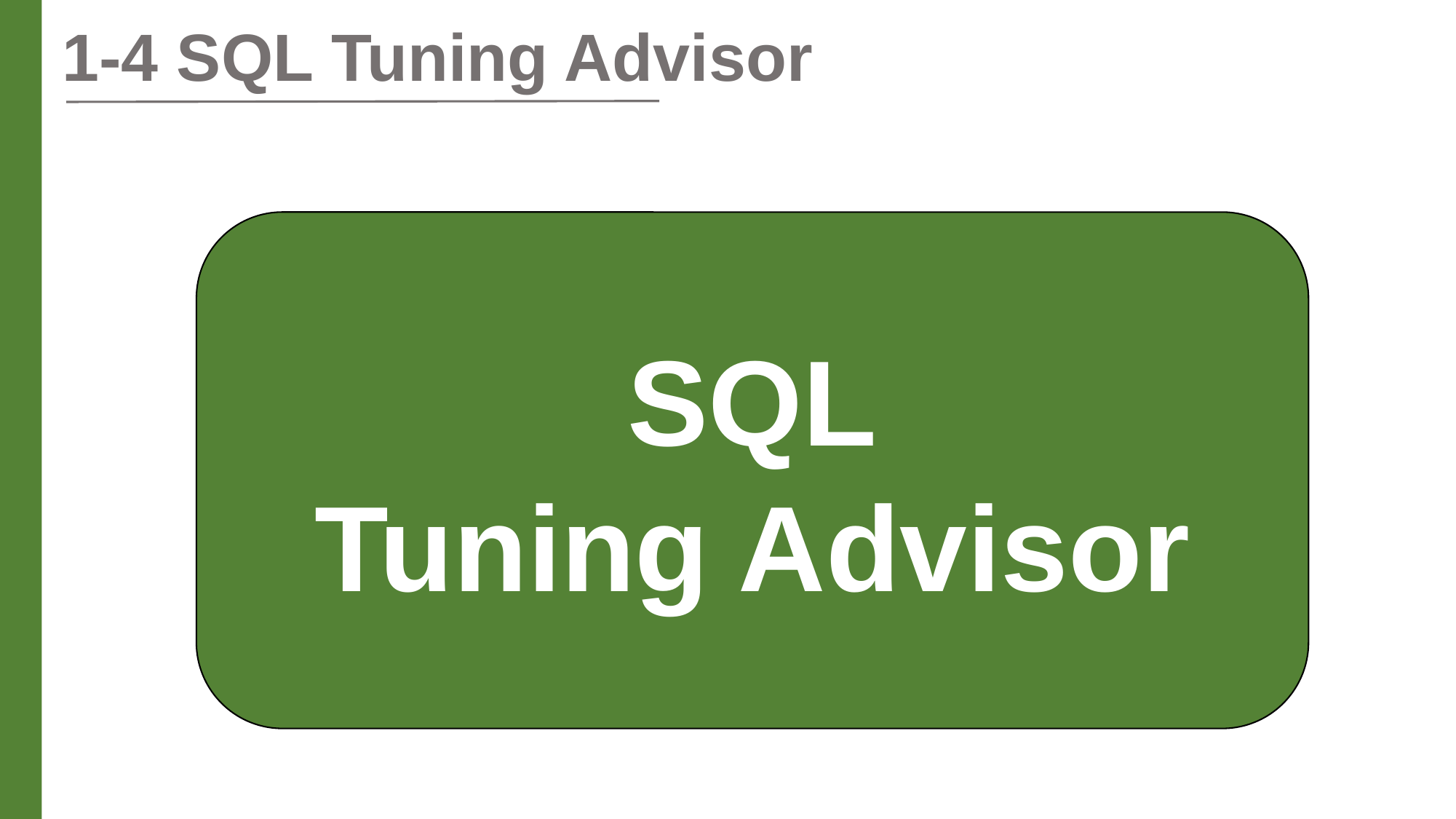

1-4 SQL Tuning Advisor
SQL
Tuning Advisor